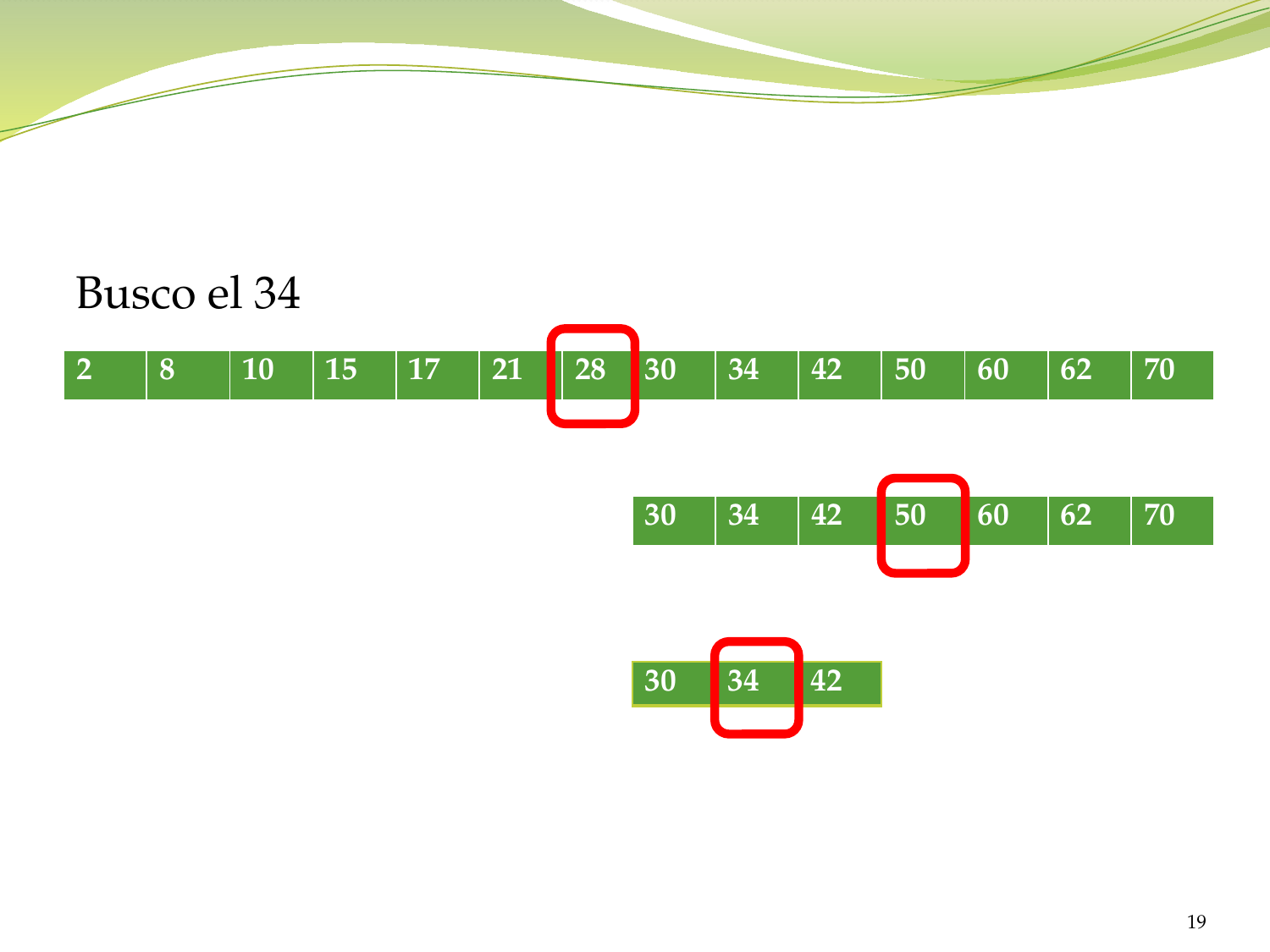

#
Busco el 34

| 2 | 8 | 10 | 15 | 17 | 21 | 28 |
| --- | --- | --- | --- | --- | --- | --- |
| 30 | 34 | 42 | 50 | 60 | 62 | 70 |
| --- | --- | --- | --- | --- | --- | --- |

| 30 | 34 | 42 | 50 | 60 | 62 | 70 |
| --- | --- | --- | --- | --- | --- | --- |

| 30 | 34 | 42 |
| --- | --- | --- |
19